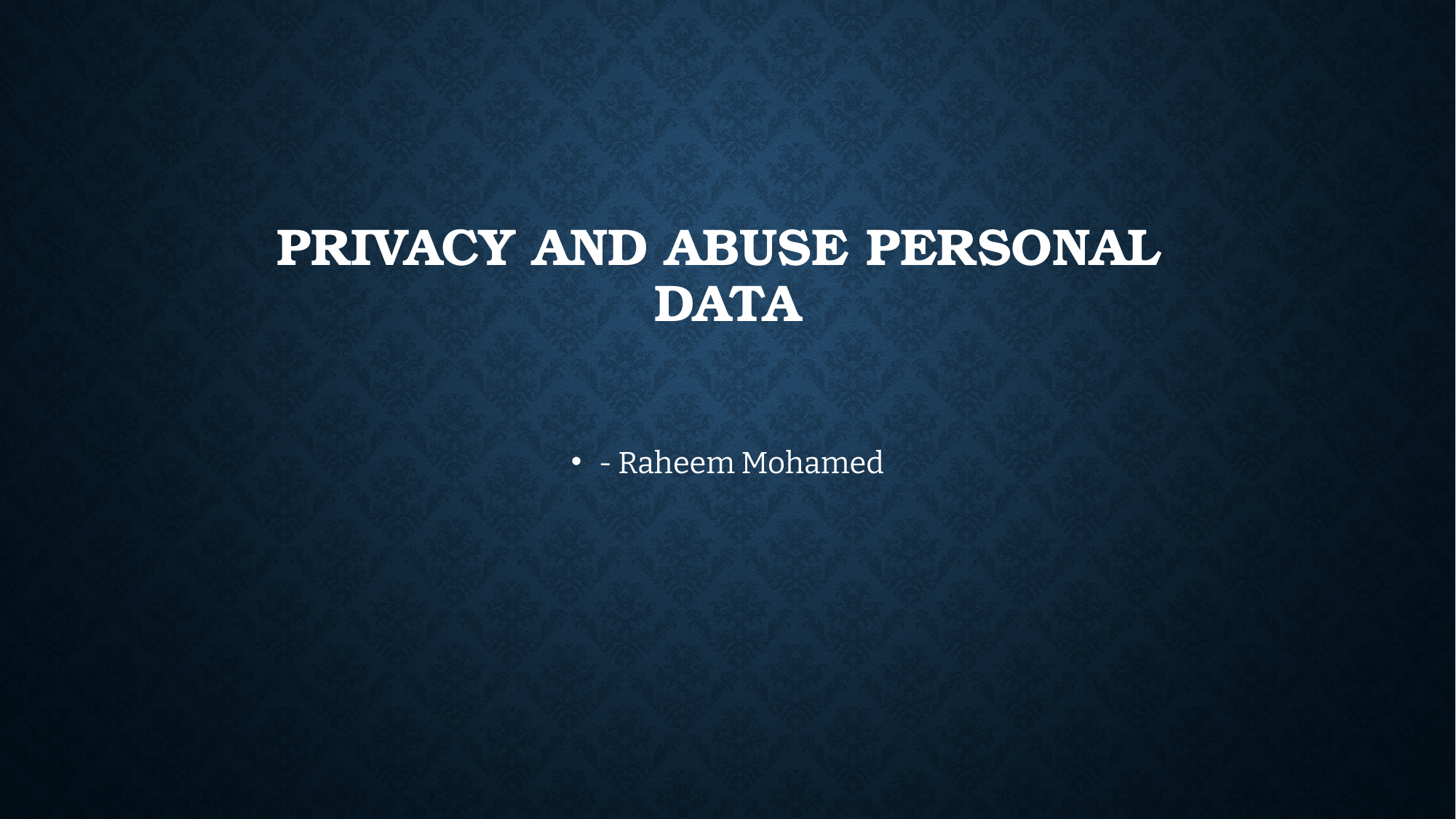

Privacy and abuse Personal
data
- Raheem Mohamed